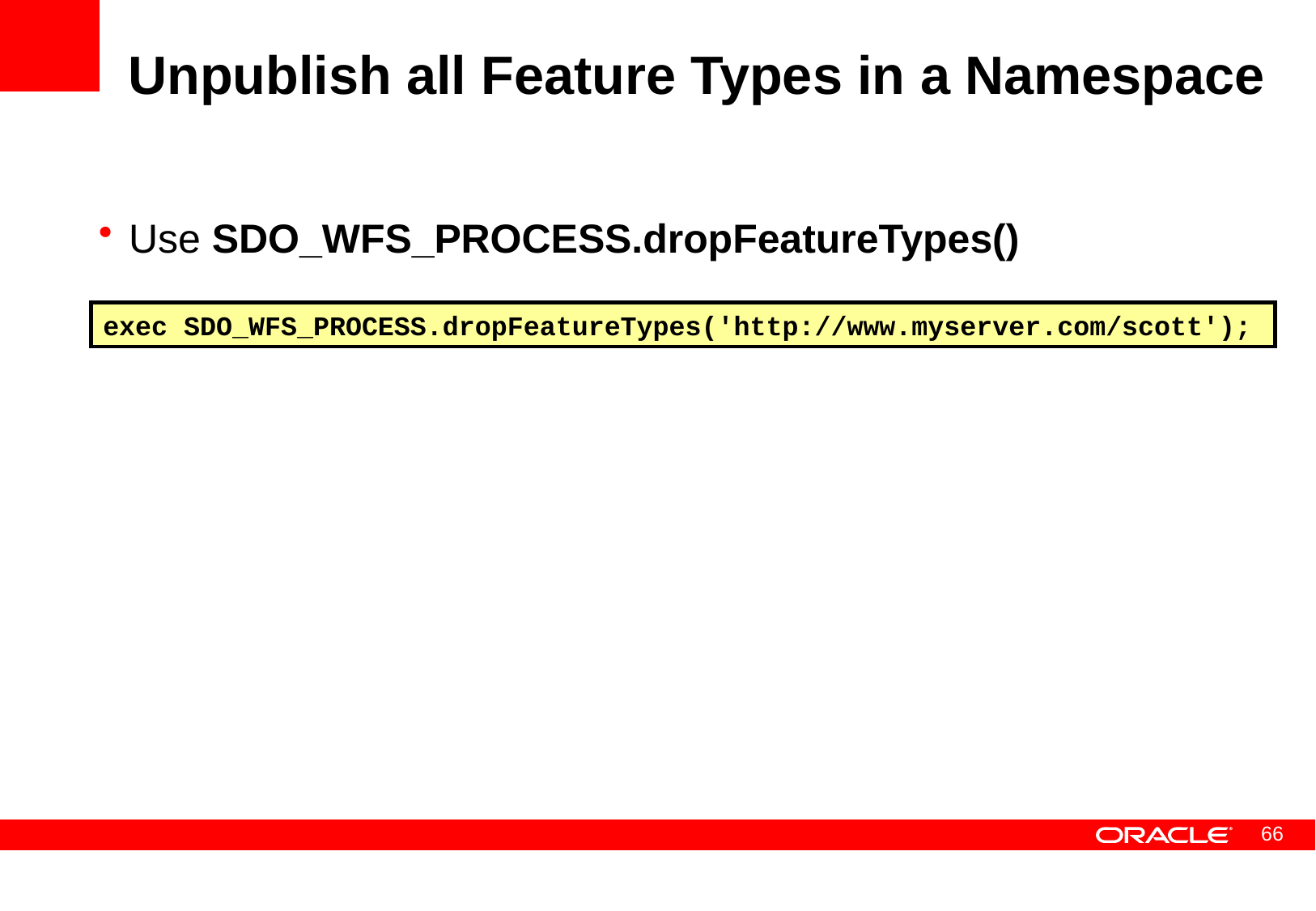

# Unpublish all Feature Types in a Namespace
Use SDO_WFS_PROCESS.dropFeatureTypes()

exec SDO_WFS_PROCESS.dropFeatureTypes('http://www.myserver.com/scott');